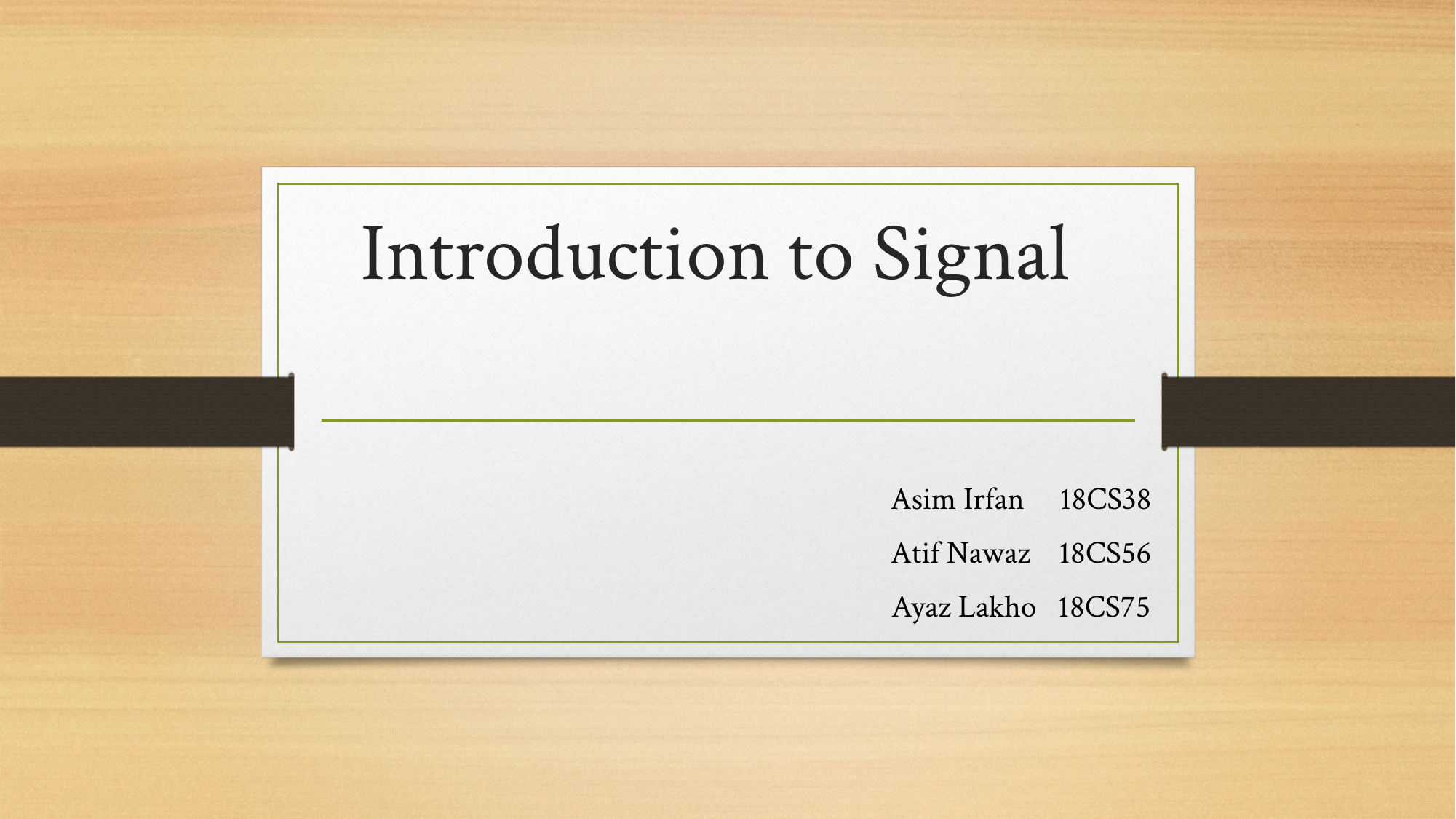

# Introduction to Signal
Asim Irfan     18CS38
Atif Nawaz    18CS56
Ayaz Lakho   18CS75